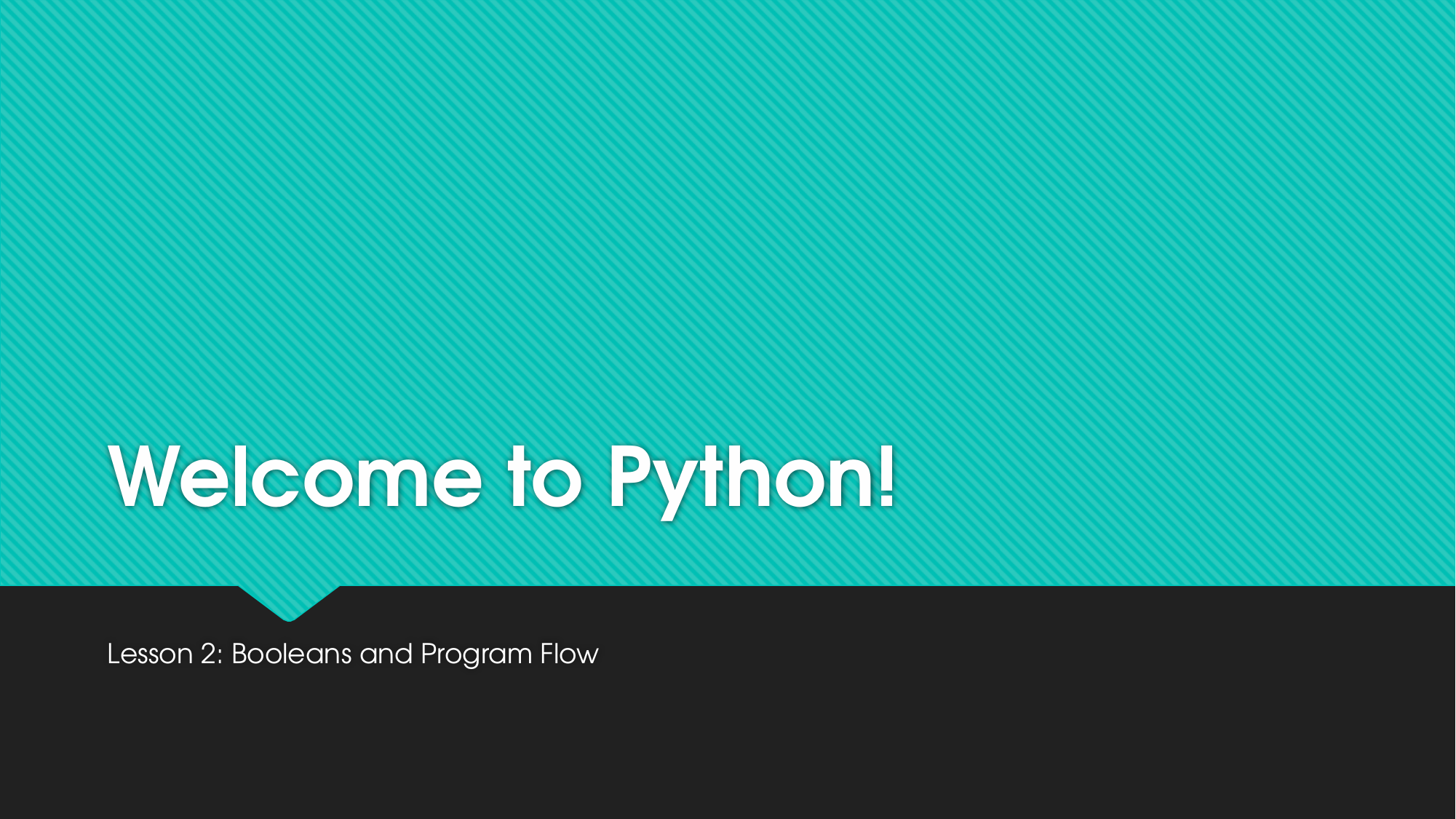

# Welcome to Python!
Lesson 2: Booleans and Program Flow